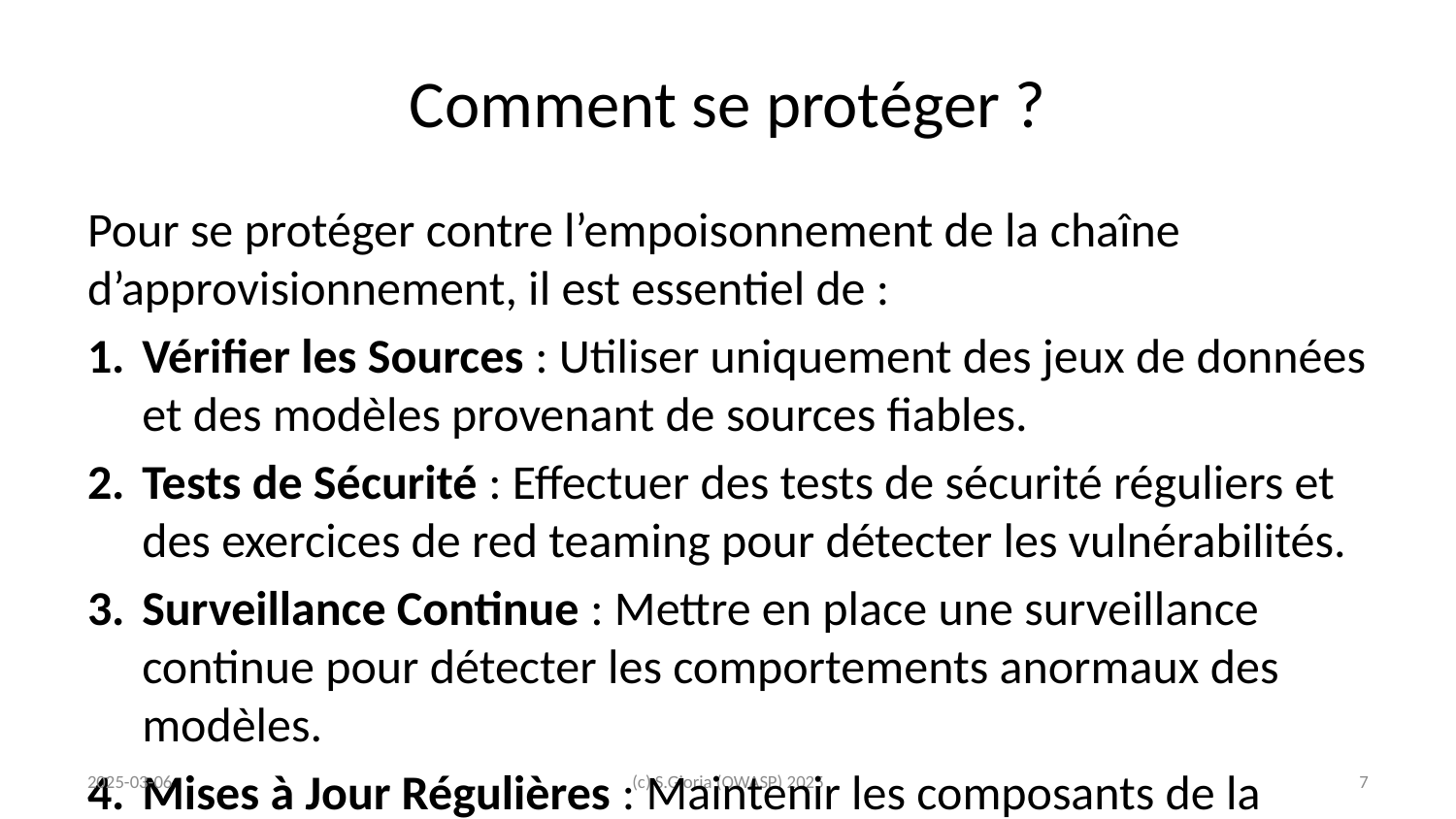

# Comment se protéger ?
Pour se protéger contre l’empoisonnement de la chaîne d’approvisionnement, il est essentiel de :
Vérifier les Sources : Utiliser uniquement des jeux de données et des modèles provenant de sources fiables.
Tests de Sécurité : Effectuer des tests de sécurité réguliers et des exercices de red teaming pour détecter les vulnérabilités.
Surveillance Continue : Mettre en place une surveillance continue pour détecter les comportements anormaux des modèles.
Mises à Jour Régulières : Maintenir les composants de la chaîne d’approvisionnement à jour pour éviter les failles connues.
Références :
OWASP Top 10 LLM03:2025 Supply Chain
2025-03-06
(c) S.Gioria (OWASP) 2025
7